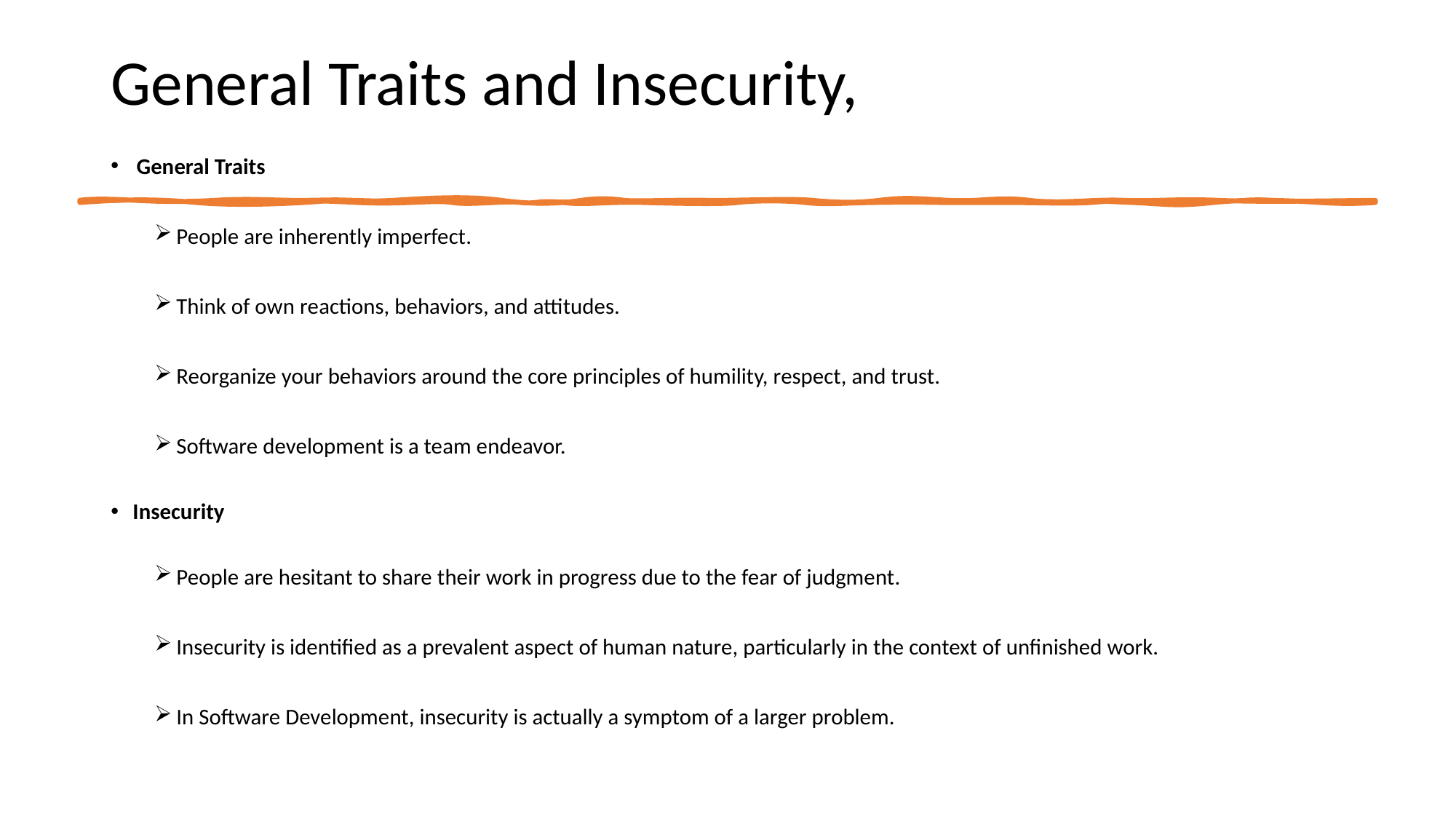

# General Traits and Insecurity,
General Traits

People are inherently imperfect.

Think of own reactions, behaviors, and attitudes.

Reorganize your behaviors around the core principles of humility, respect, and trust.

Software development is a team endeavor.

Insecurity

People are hesitant to share their work in progress due to the fear of judgment.

Insecurity is identified as a prevalent aspect of human nature, particularly in the context of unfinished work.

In Software Development, insecurity is actually a symptom of a larger problem.